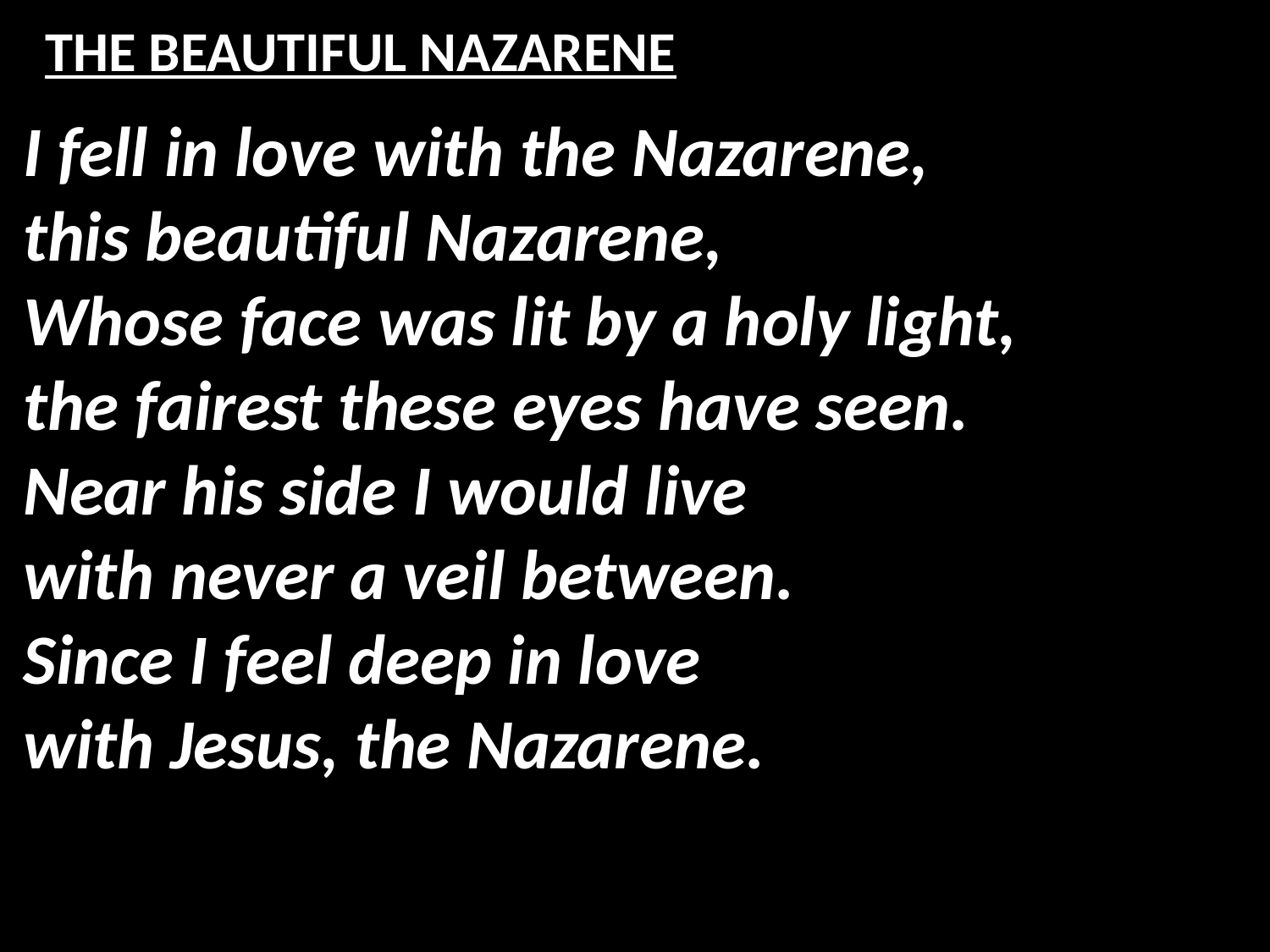

# THE BEAUTIFUL NAZARENE
I fell in love with the Nazarene,
this beautiful Nazarene,
Whose face was lit by a holy light,
the fairest these eyes have seen.
Near his side I would live
with never a veil between.
Since I feel deep in love
with Jesus, the Nazarene.